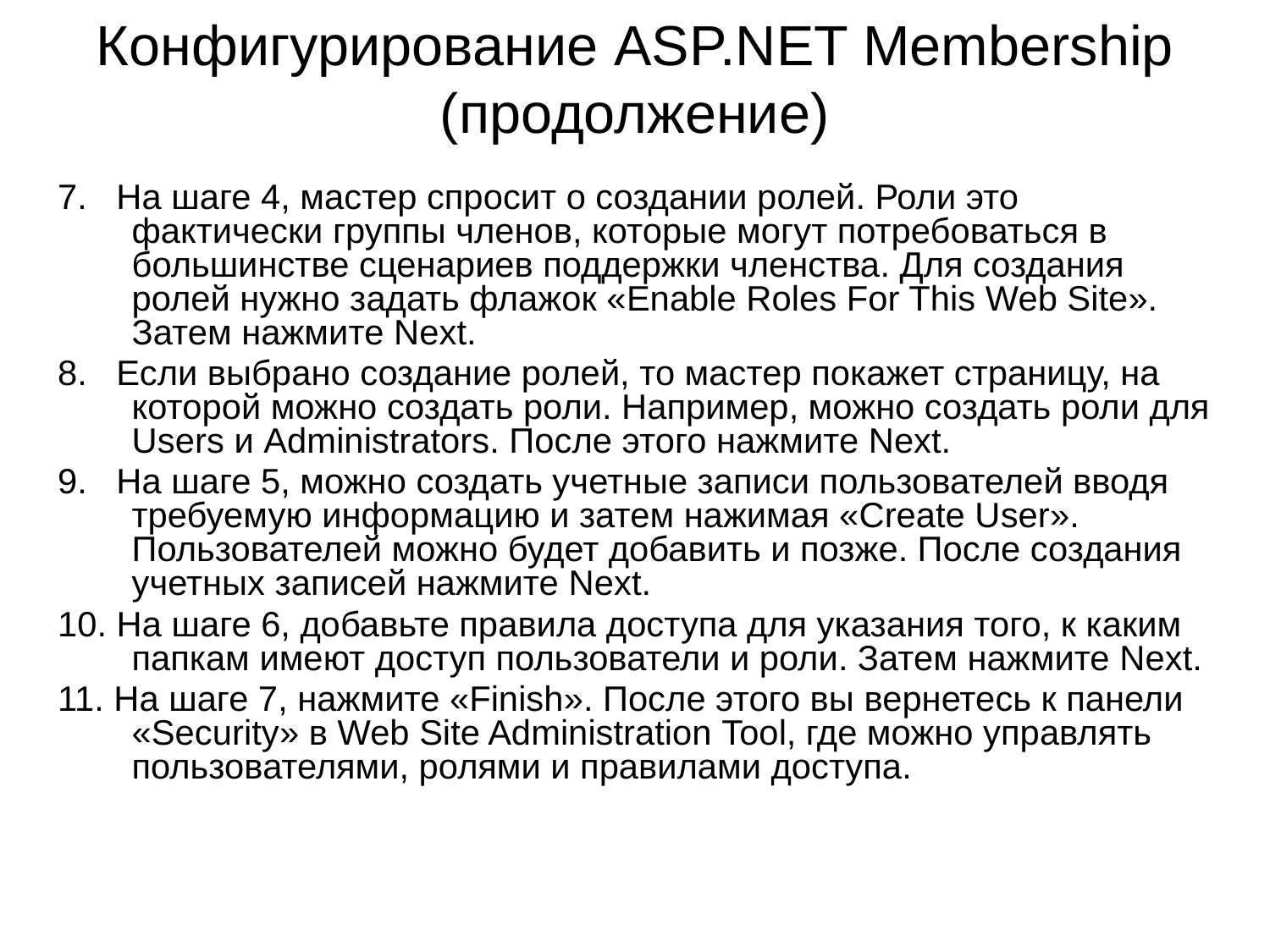

# Конфигурирование ASP.NET Membership (продолжение)
7.   На шаге 4, мастер спросит о создании ролей. Роли это фактически группы членов, которые могут потребоваться в большинстве сценариев поддержки членства. Для создания ролей нужно задать флажок «Enable Roles For This Web Site». Затем нажмите Next.
8.   Если выбрано создание ролей, то мастер покажет страницу, на которой можно создать роли. Например, можно создать роли для Users и Administrators. После этого нажмите Next.
9.   На шаге 5, можно создать учетные записи пользователей вводя требуемую информацию и затем нажимая «Create User». Пользователей можно будет добавить и позже. После создания учетных записей нажмите Next.
10. На шаге 6, добавьте правила доступа для указания того, к каким папкам имеют доступ пользователи и роли. Затем нажмите Next.
11. На шаге 7, нажмите «Finish». После этого вы вернетесь к панели «Security» в Web Site Administration Tool, где можно управлять пользователями, ролями и правилами доступа.